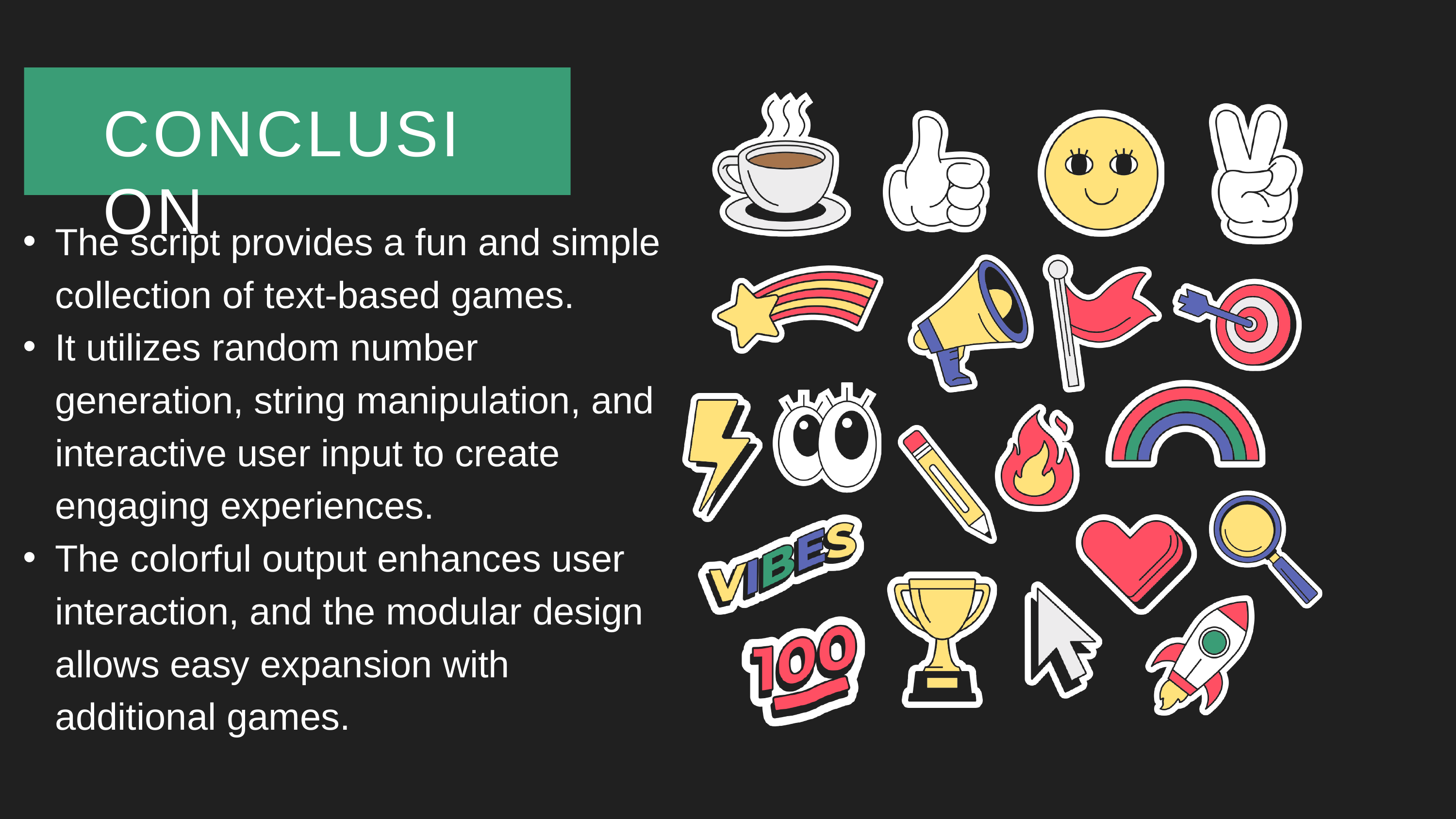

CONCLUSION

The script provides a fun and simple collection of text-based games.
It utilizes random number generation, string manipulation, and interactive user input to create engaging experiences.
The colorful output enhances user interaction, and the modular design allows easy expansion with additional games.